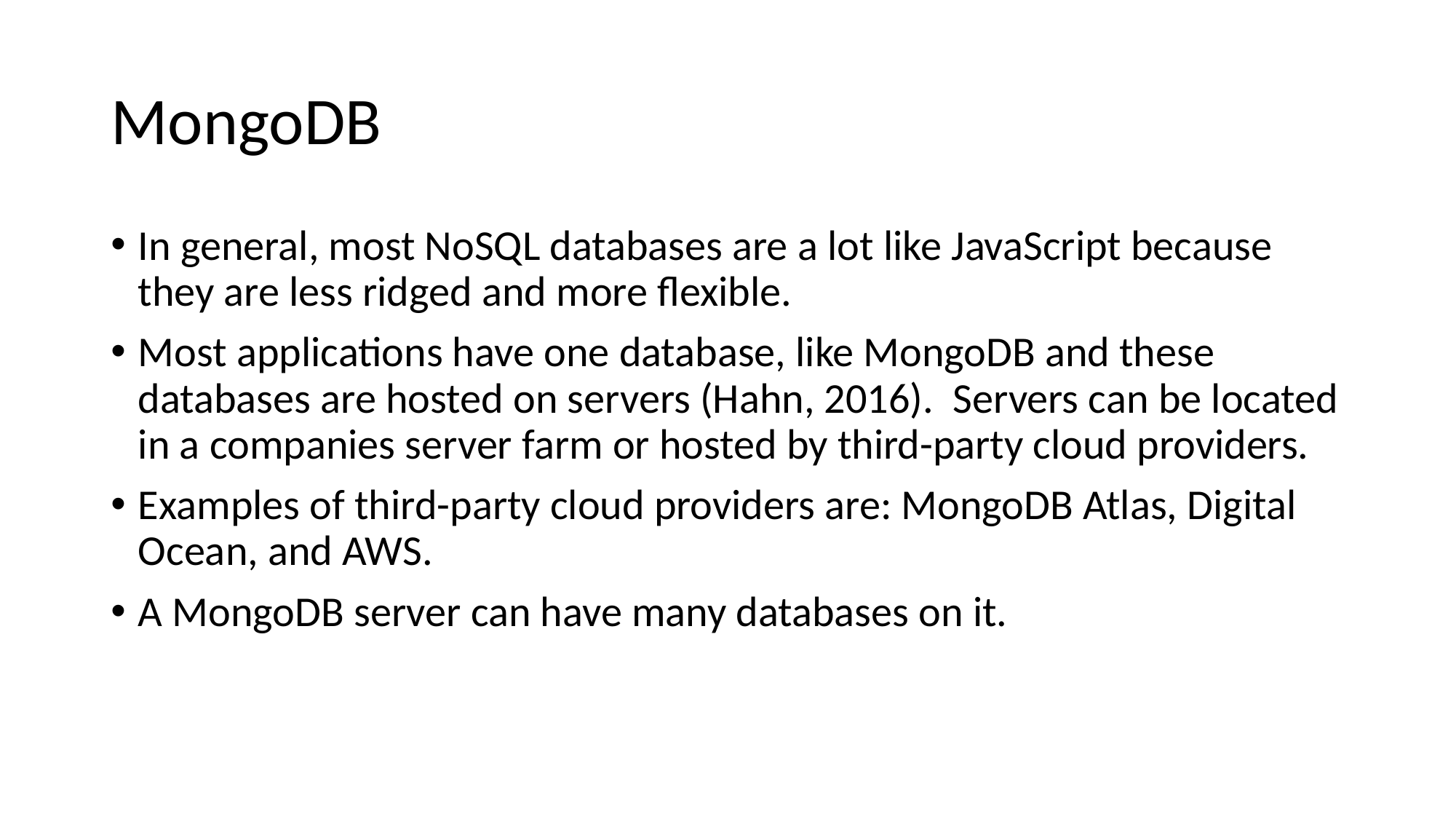

# MongoDB
In general, most NoSQL databases are a lot like JavaScript because they are less ridged and more flexible.
Most applications have one database, like MongoDB and these databases are hosted on servers (Hahn, 2016).  Servers can be located in a companies server farm or hosted by third-party cloud providers.
Examples of third-party cloud providers are: MongoDB Atlas, Digital Ocean, and AWS.
A MongoDB server can have many databases on it.